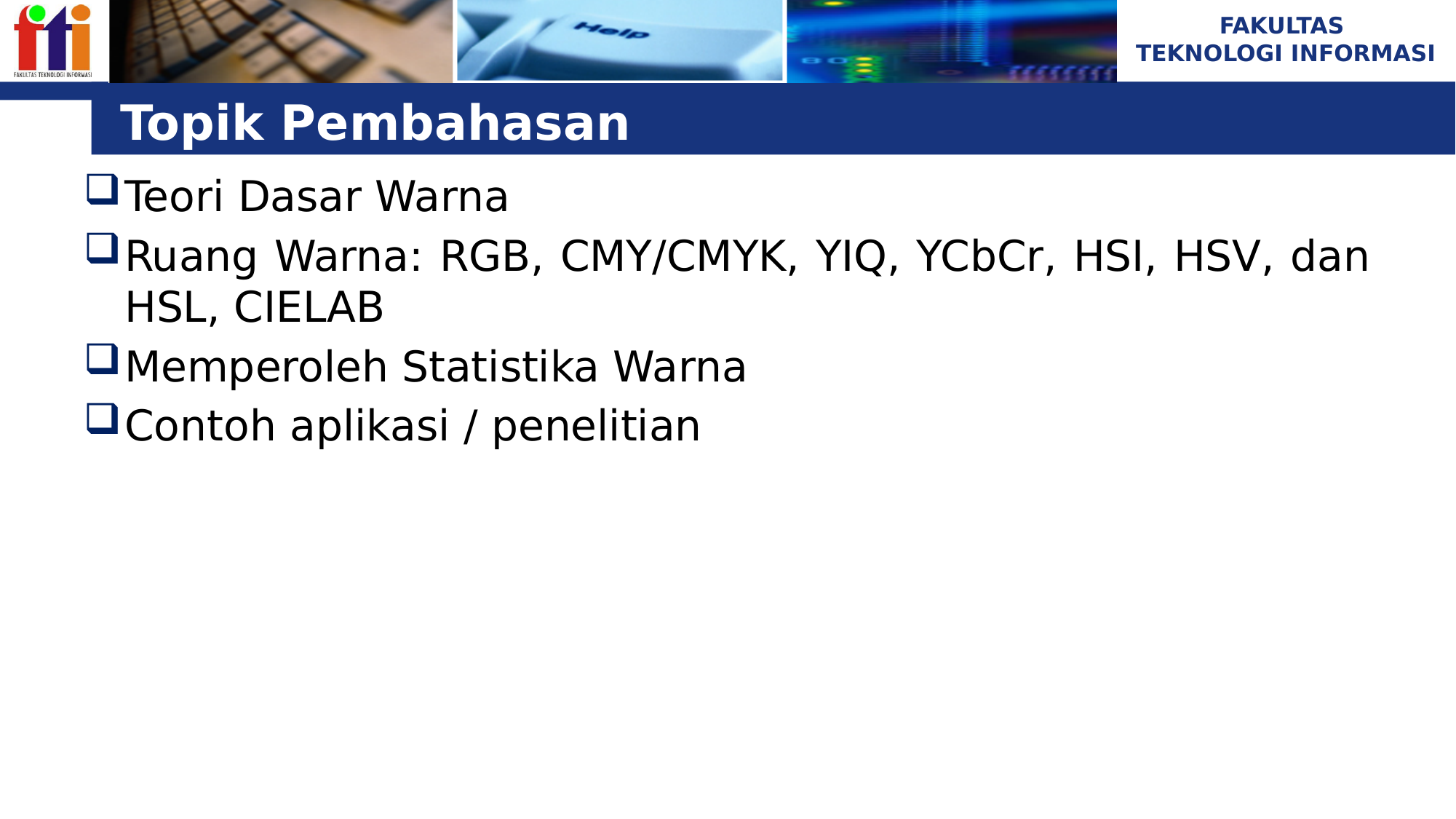

# Topik Pembahasan
Teori Dasar Warna
Ruang Warna: RGB, CMY/CMYK, YIQ, YCbCr, HSI, HSV, dan HSL, CIELAB
Memperoleh Statistika Warna
Contoh aplikasi / penelitian